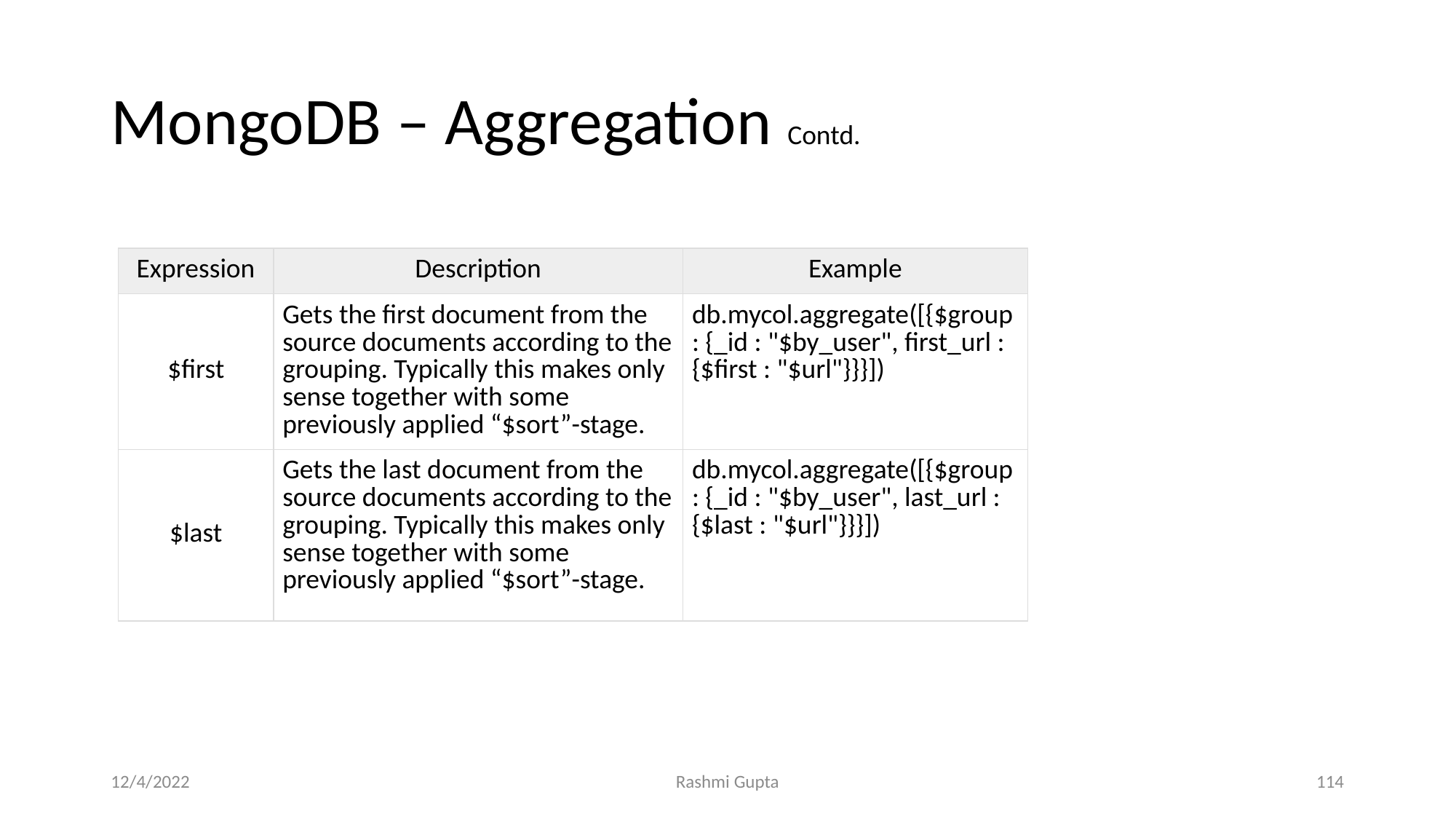

# MongoDB – Aggregation Contd.

| Expression | Description | Example |
| --- | --- | --- |
| $first | Gets the first document from the source documents according to the grouping. Typically this makes only sense together with some previously applied “$sort”-stage. | db.mycol.aggregate([{$group : {\_id : "$by\_user", first\_url : {$first : "$url"}}}]) |
| $last | Gets the last document from the source documents according to the grouping. Typically this makes only sense together with some previously applied “$sort”-stage. | db.mycol.aggregate([{$group : {\_id : "$by\_user", last\_url : {$last : "$url"}}}]) |
12/4/2022
Rashmi Gupta
114